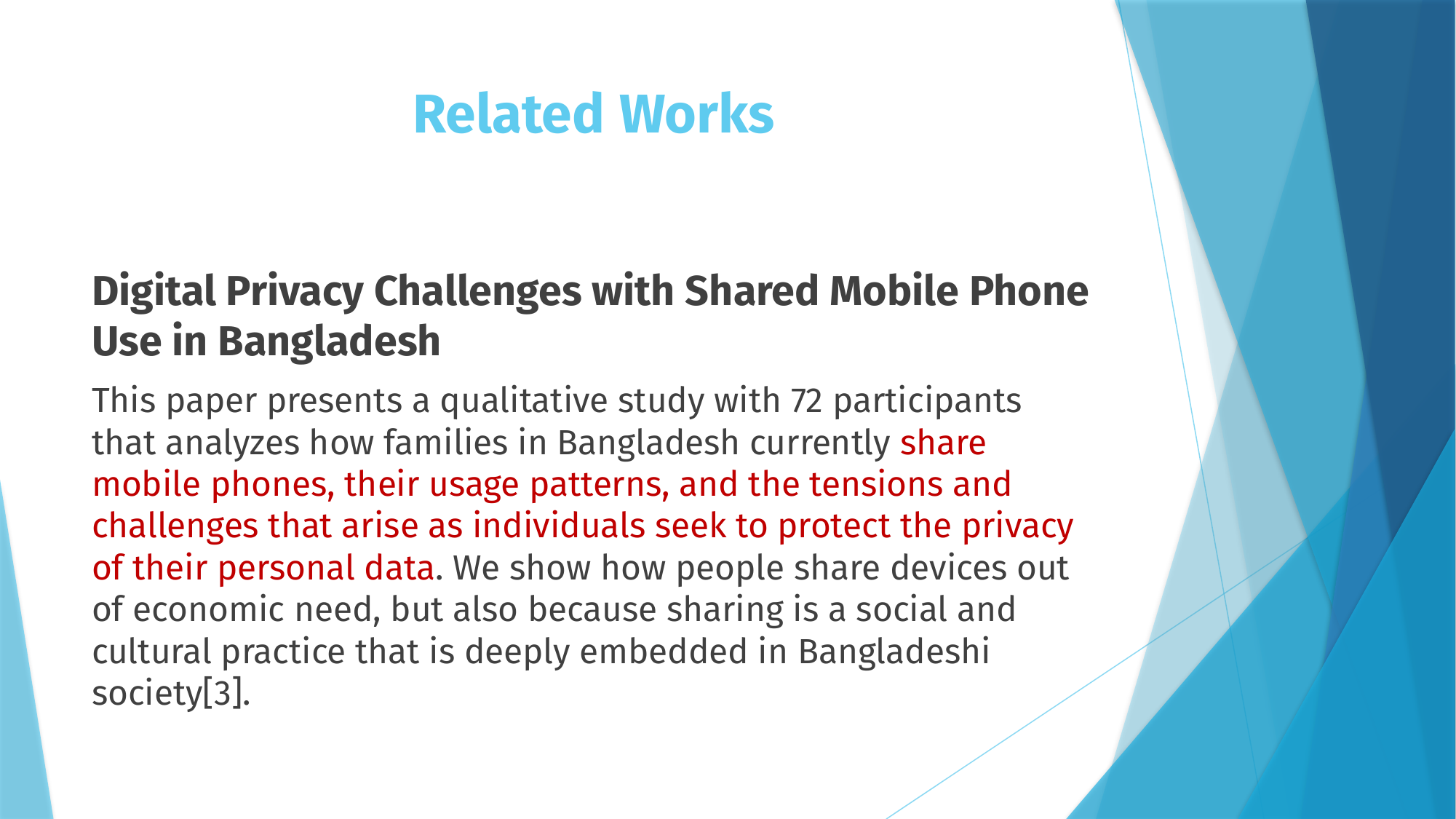

# Related Works
Digital Privacy Challenges with Shared Mobile Phone Use in Bangladesh
This paper presents a qualitative study with 72 participants that analyzes how families in Bangladesh currently share mobile phones, their usage patterns, and the tensions and challenges that arise as individuals seek to protect the privacy of their personal data. We show how people share devices out of economic need, but also because sharing is a social and cultural practice that is deeply embedded in Bangladeshi society[3].